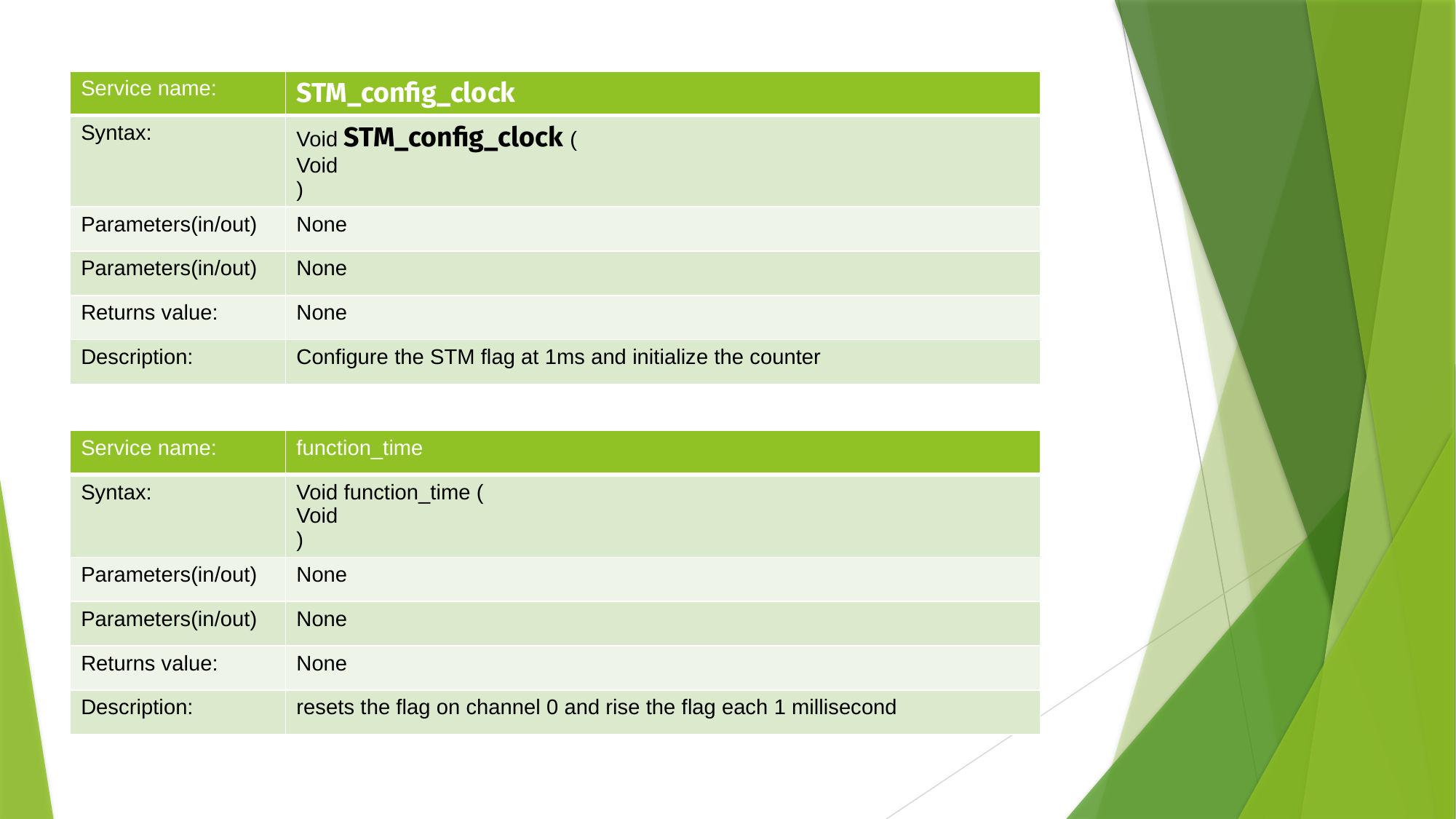

| Service name: | STM\_config\_clock |
| --- | --- |
| Syntax: | Void STM\_config\_clock ( Void ) |
| Parameters(in/out) | None |
| Parameters(in/out) | None |
| Returns value: | None |
| Description: | Configure the STM flag at 1ms and initialize the counter |
| Service name: | function\_time |
| --- | --- |
| Syntax: | Void function\_time ( Void ) |
| Parameters(in/out) | None |
| Parameters(in/out) | None |
| Returns value: | None |
| Description: | resets the flag on channel 0 and rise the flag each 1 millisecond |